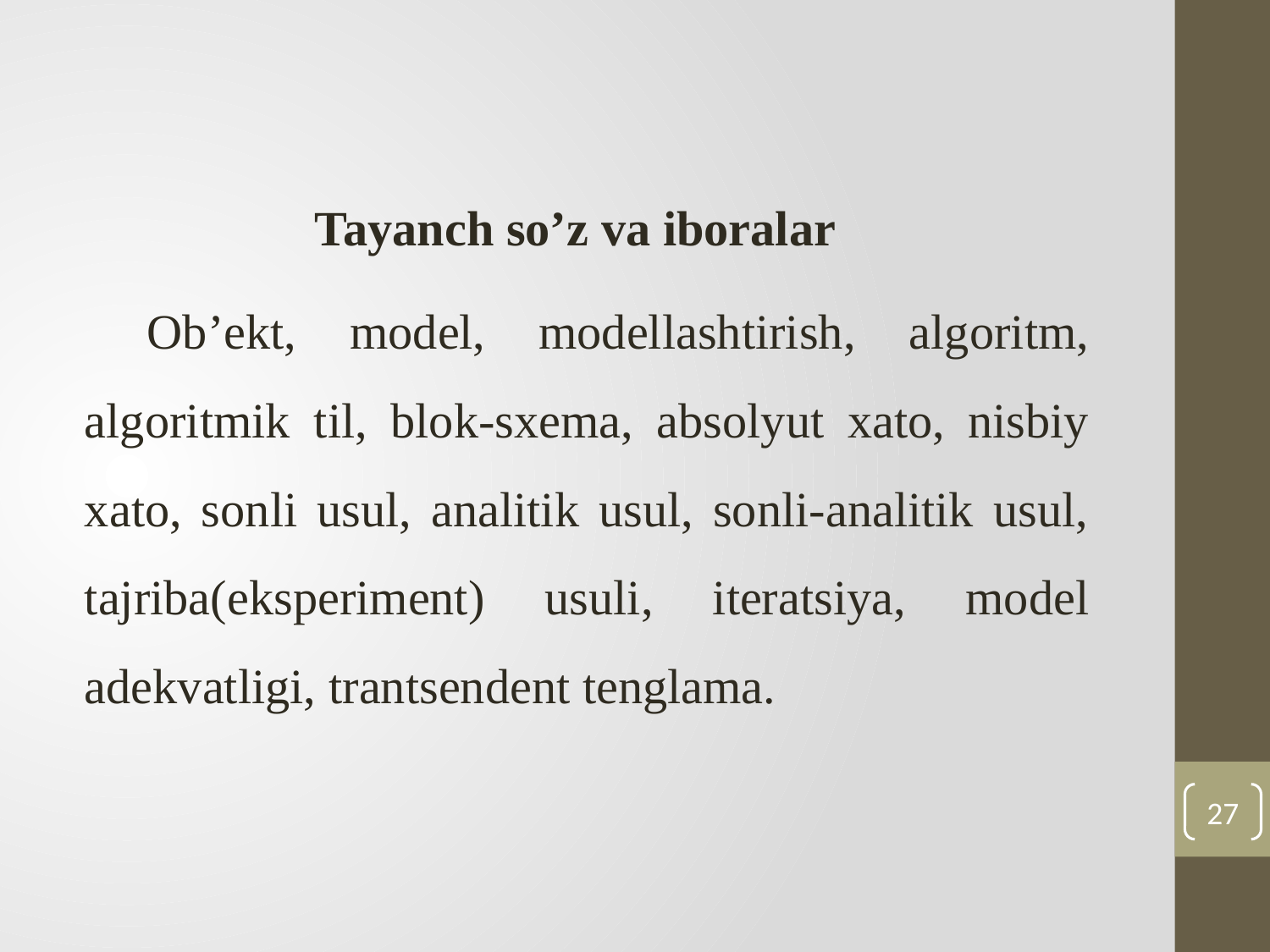

Tayanch so’z va iboralar
Ob’ekt, model, modellashtirish, algoritm, algoritmik til, blok-sхema, absolyut хato, nisbiy хato, sonli usul, analitik usul, sonli-analitik usul, tajriba(eksperiment) usuli, iteratsiya, model adekvatligi, trantsendent tenglama.
27